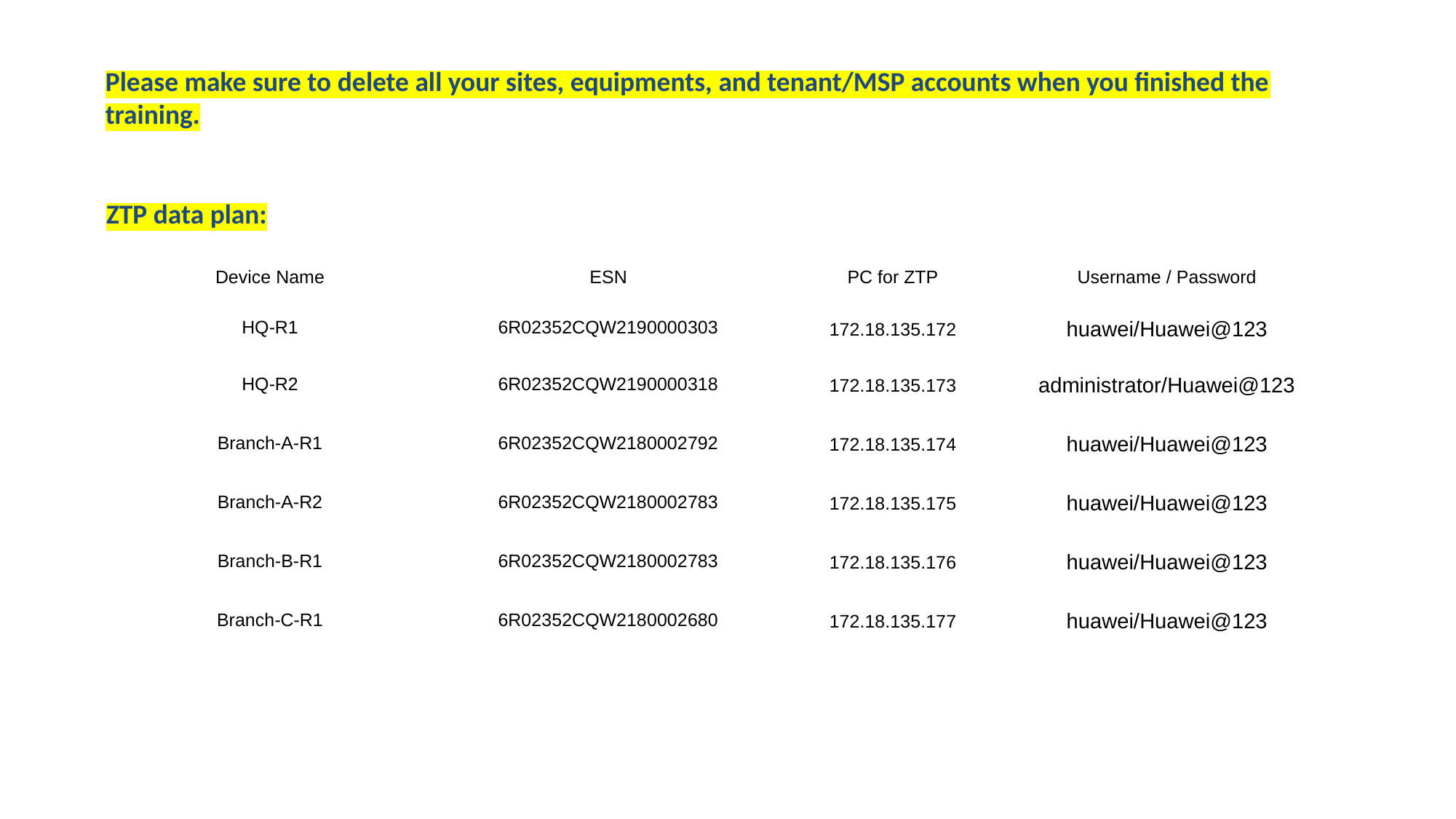

Please make sure to delete all your sites, equipments, and tenant/MSP accounts when you finished the training.
ZTP data plan:
| Device Name | ESN | PC for ZTP | Username / Password |
| --- | --- | --- | --- |
| HQ-R1 | 6R02352CQW2190000303 | 172.18.135.172 | huawei/Huawei@123 |
| HQ-R2 | 6R02352CQW2190000318 | 172.18.135.173 | administrator/Huawei@123 |
| Branch-A-R1 | 6R02352CQW2180002792 | 172.18.135.174 | huawei/Huawei@123 |
| Branch-A-R2 | 6R02352CQW2180002783 | 172.18.135.175 | huawei/Huawei@123 |
| Branch-B-R1 | 6R02352CQW2180002783 | 172.18.135.176 | huawei/Huawei@123 |
| Branch-C-R1 | 6R02352CQW2180002680 | 172.18.135.177 | huawei/Huawei@123 |